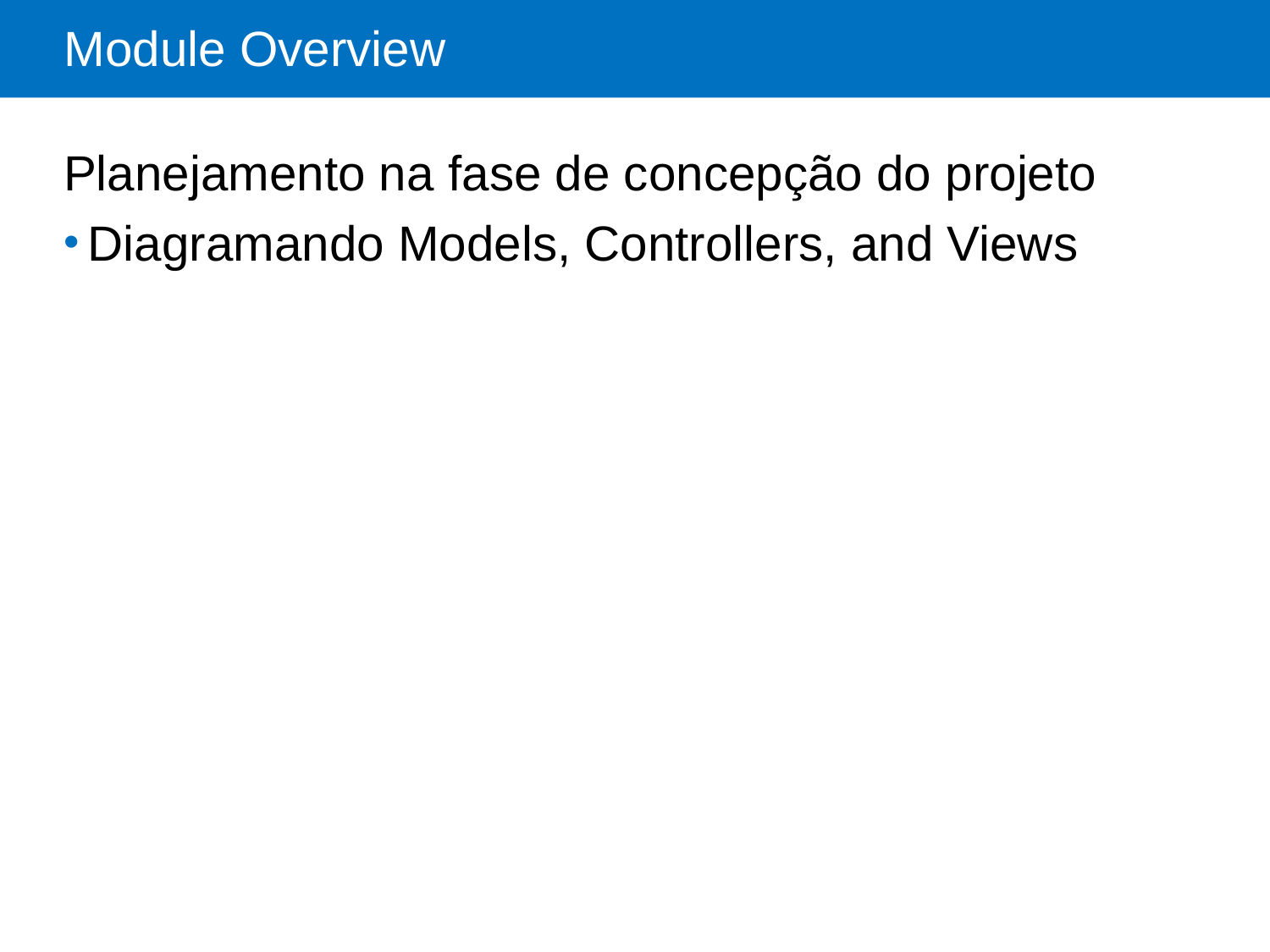

# Module Overview
Planejamento na fase de concepção do projeto
Diagramando Models, Controllers, and Views